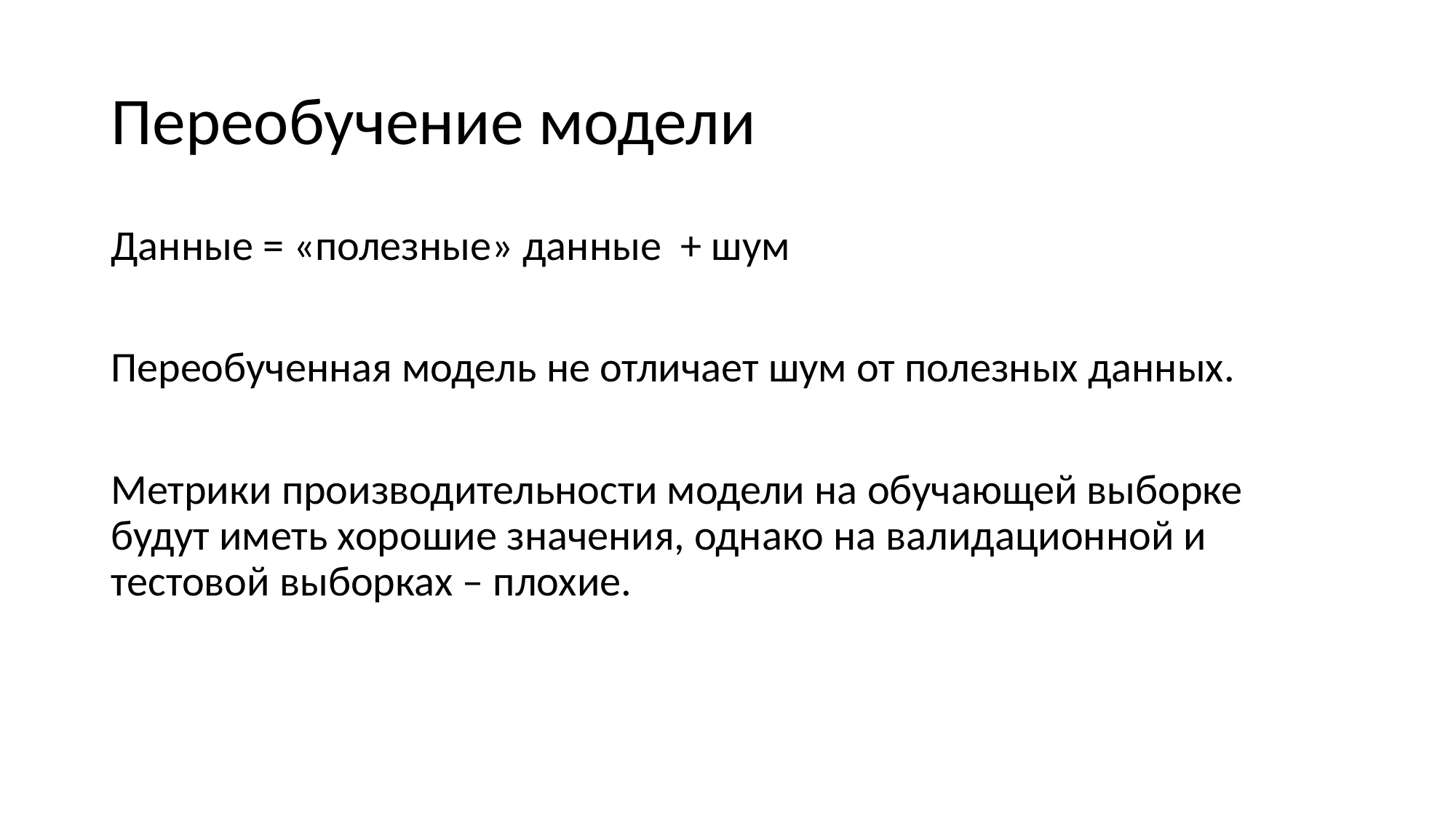

# Переобучение модели
Данные = «полезные» данные  + шум

Переобученная модель не отличает шум от полезных данных.

Метрики производительности модели на обучающей выборке будут иметь хорошие значения, однако на валидационной и тестовой выборках – плохие.